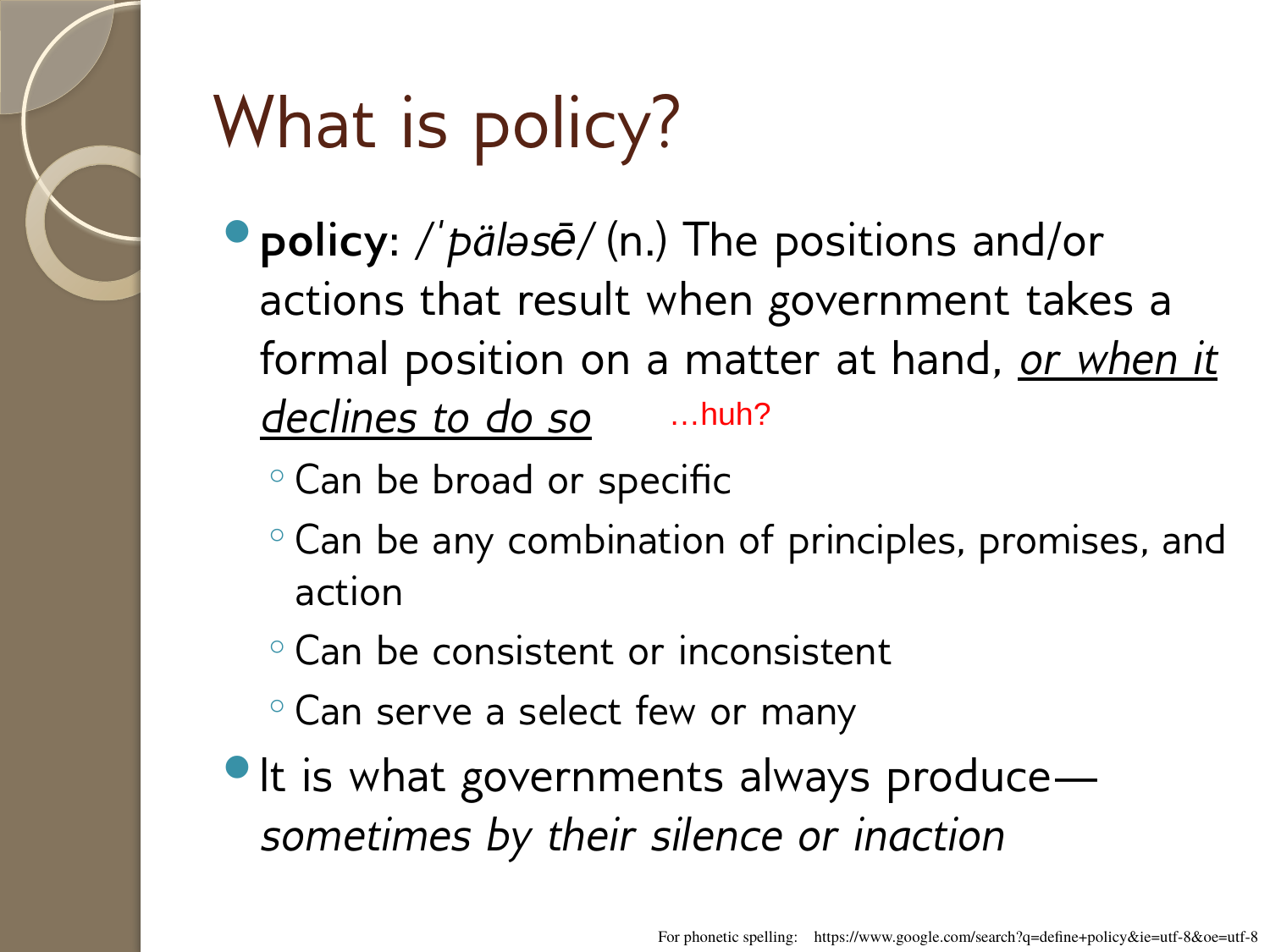

# What is policy?
policy: /ˈpäləsē/ (n.) The positions and/or actions that result when government takes a formal position on a matter at hand, or when it declines to do so
Can be broad or specific
Can be any combination of principles, promises, and action
Can be consistent or inconsistent
Can serve a select few or many
It is what governments always produce—sometimes by their silence or inaction
…huh?
For phonetic spelling:    https://www.google.com/search?q=define+policy&ie=utf-8&oe=utf-8